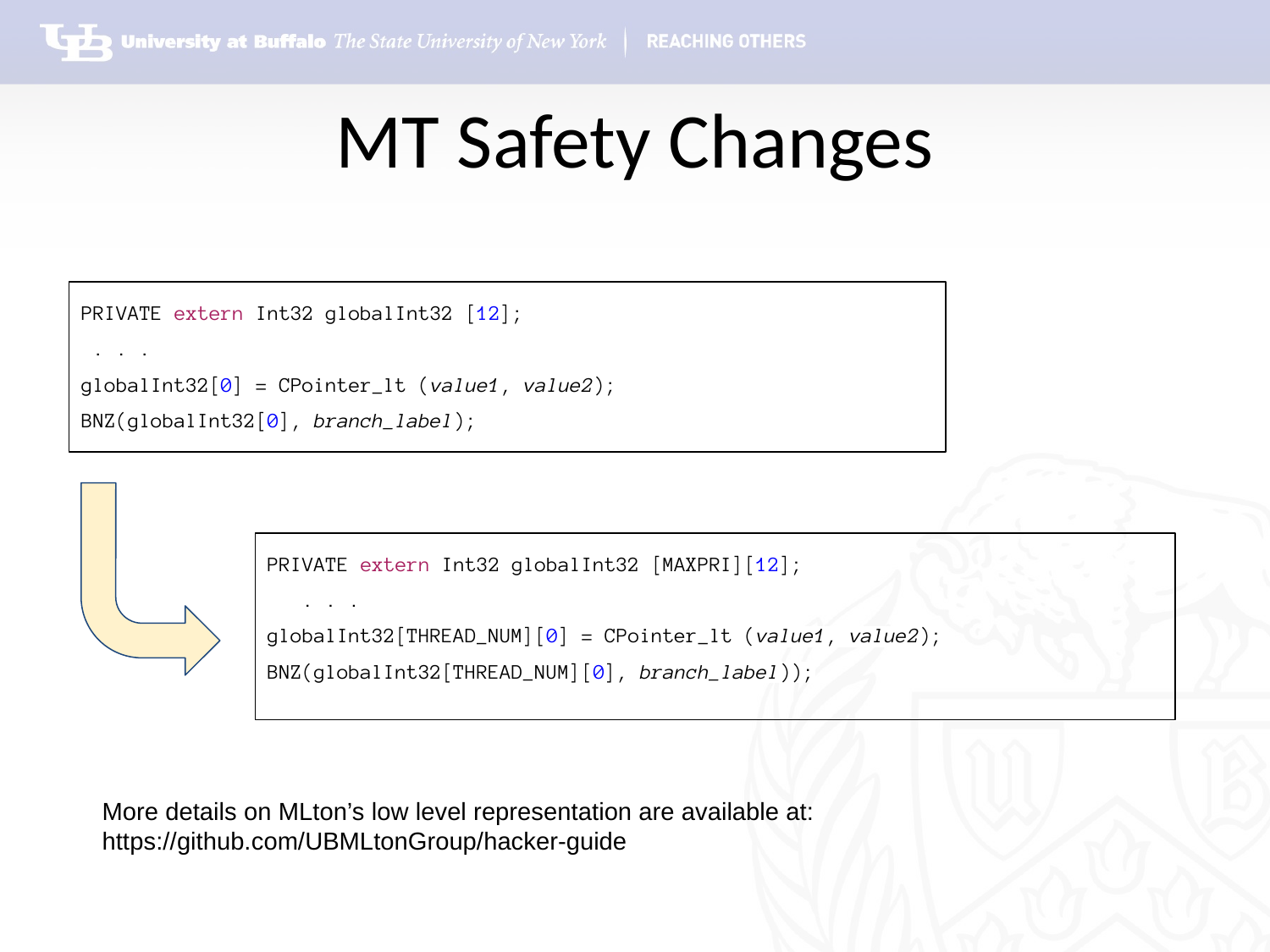

# MT Safety Changes
PRIVATE extern Int32 globalInt32 [12];
 . . .
globalInt32[0] = CPointer_lt (value1, value2);
BNZ(globalInt32[0], branch_label);

PRIVATE extern Int32 globalInt32 [MAXPRI][12];
   . . .
globalInt32[THREAD_NUM][0] = CPointer_lt (value1, value2);
BNZ(globalInt32[THREAD_NUM][0], branch_label));

More details on MLton’s low level representation are available at:
https://github.com/UBMLtonGroup/hacker-guide